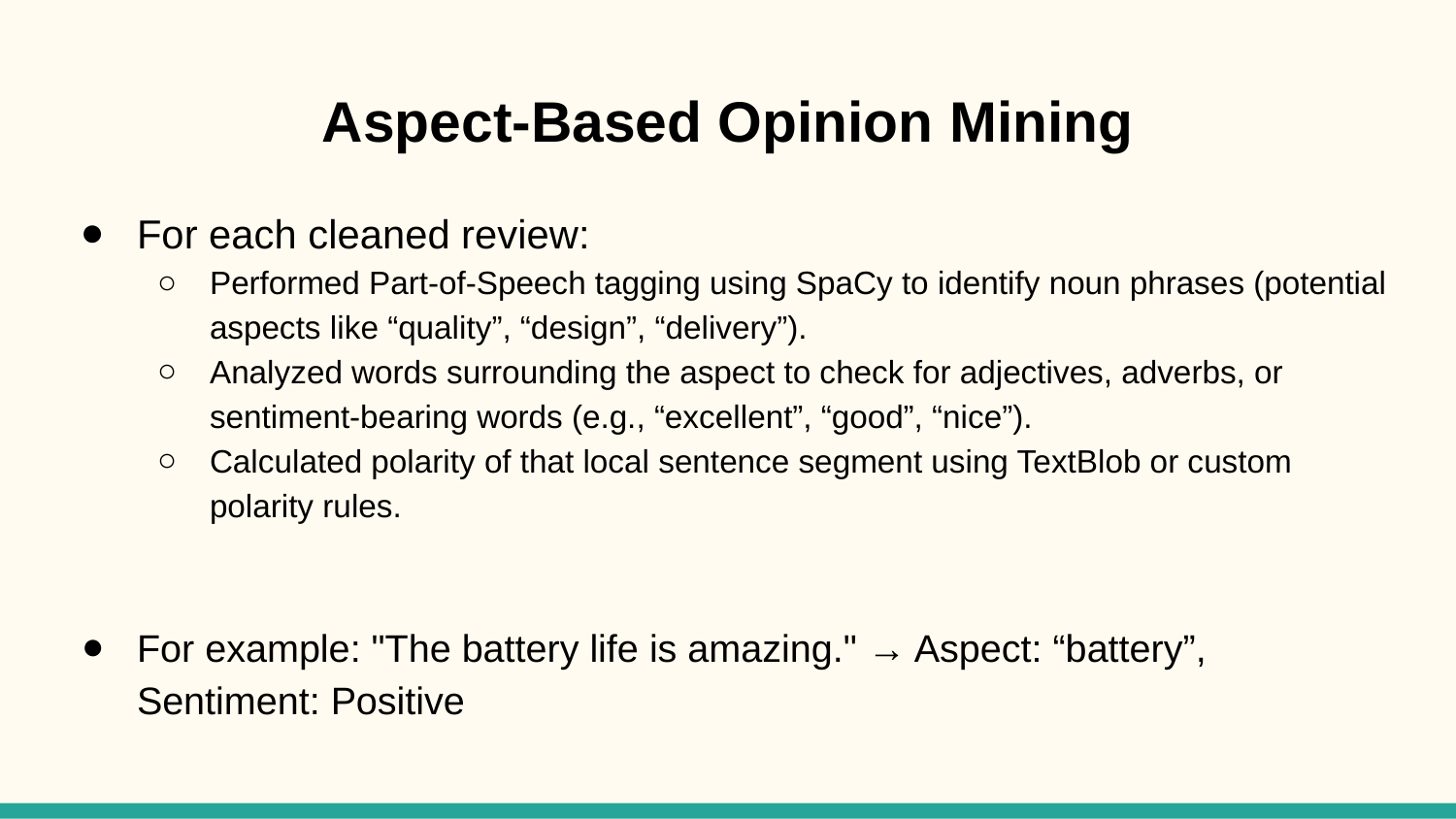

# Aspect-Based Opinion Mining
For each cleaned review:
Performed Part-of-Speech tagging using SpaCy to identify noun phrases (potential aspects like “quality”, “design”, “delivery”).
Analyzed words surrounding the aspect to check for adjectives, adverbs, or sentiment-bearing words (e.g., “excellent”, “good”, “nice”).
Calculated polarity of that local sentence segment using TextBlob or custom polarity rules.

For example: "The battery life is amazing." → Aspect: “battery”, Sentiment: Positive